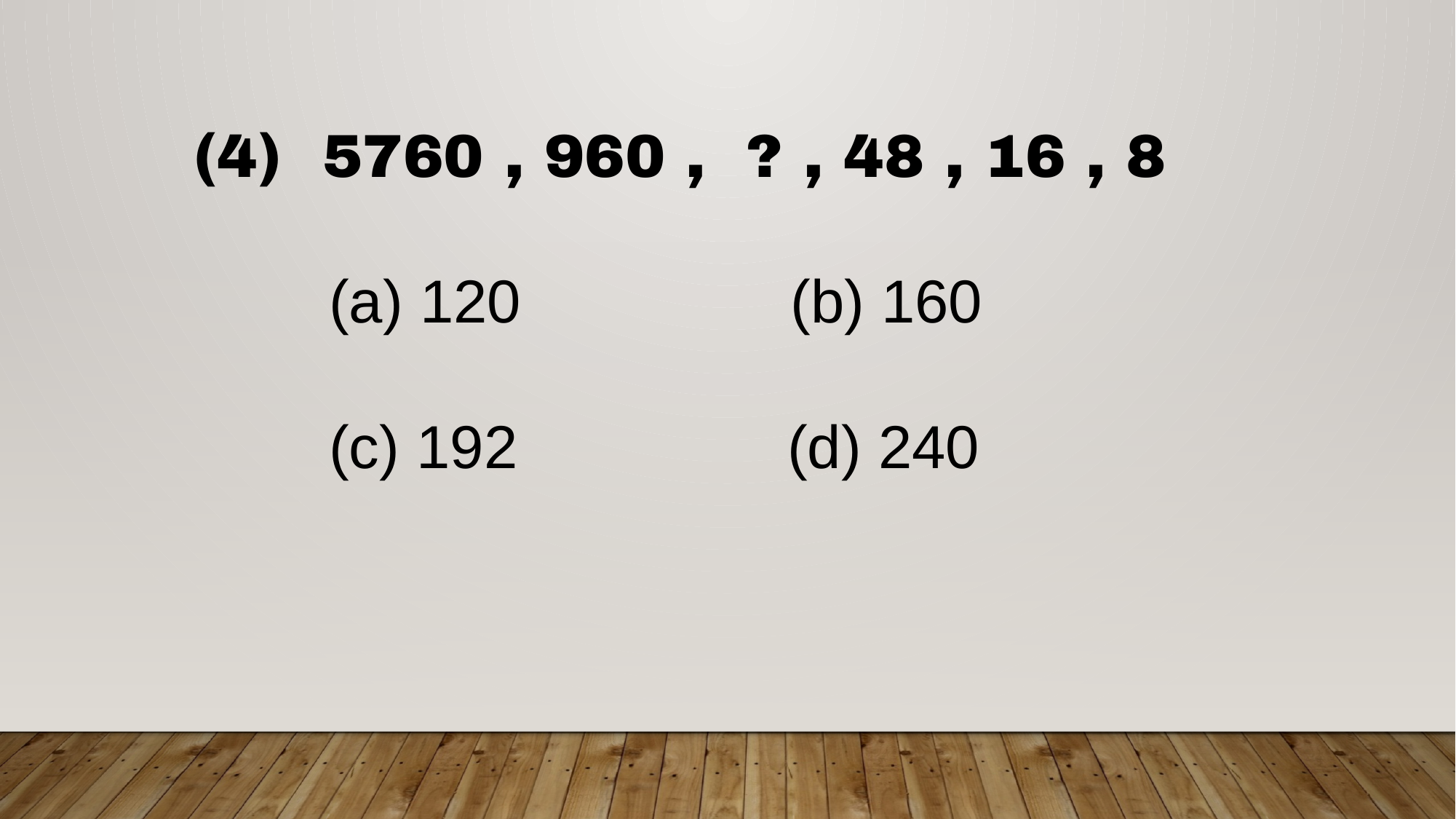

5760 , 960 ,  ? , 48 , 16 , 8

        (a) 120                (b) 160

        (c) 192                (d) 240